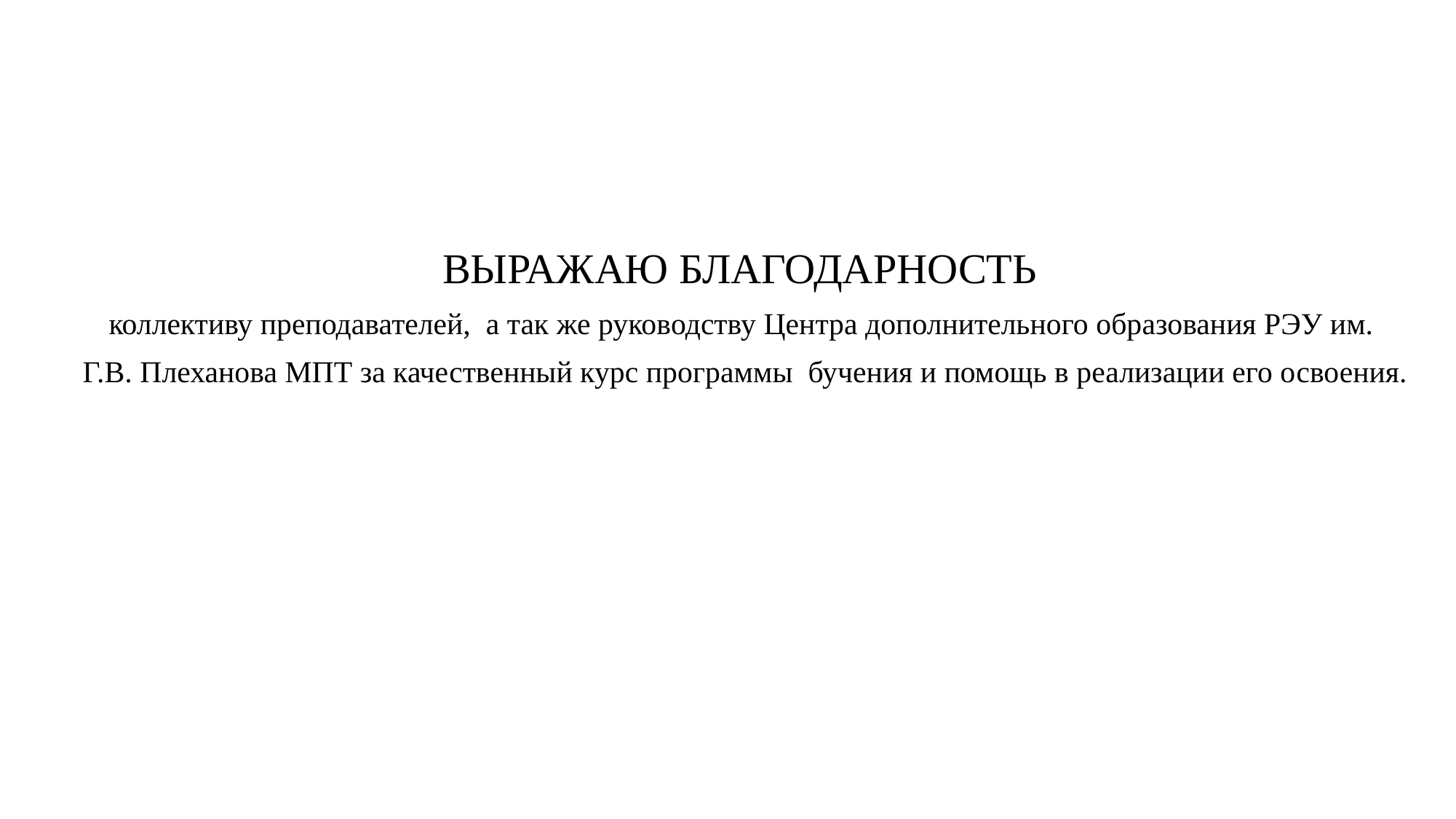

ВЫРАЖАЮ БЛАГОДАРНОСТЬ
коллективу преподавателей,  а так же руководству Центра дополнительного образования РЭУ им.
Г.В. Плеханова МПТ за качественный курс программы  бучения и помощь в реализации его освоения.